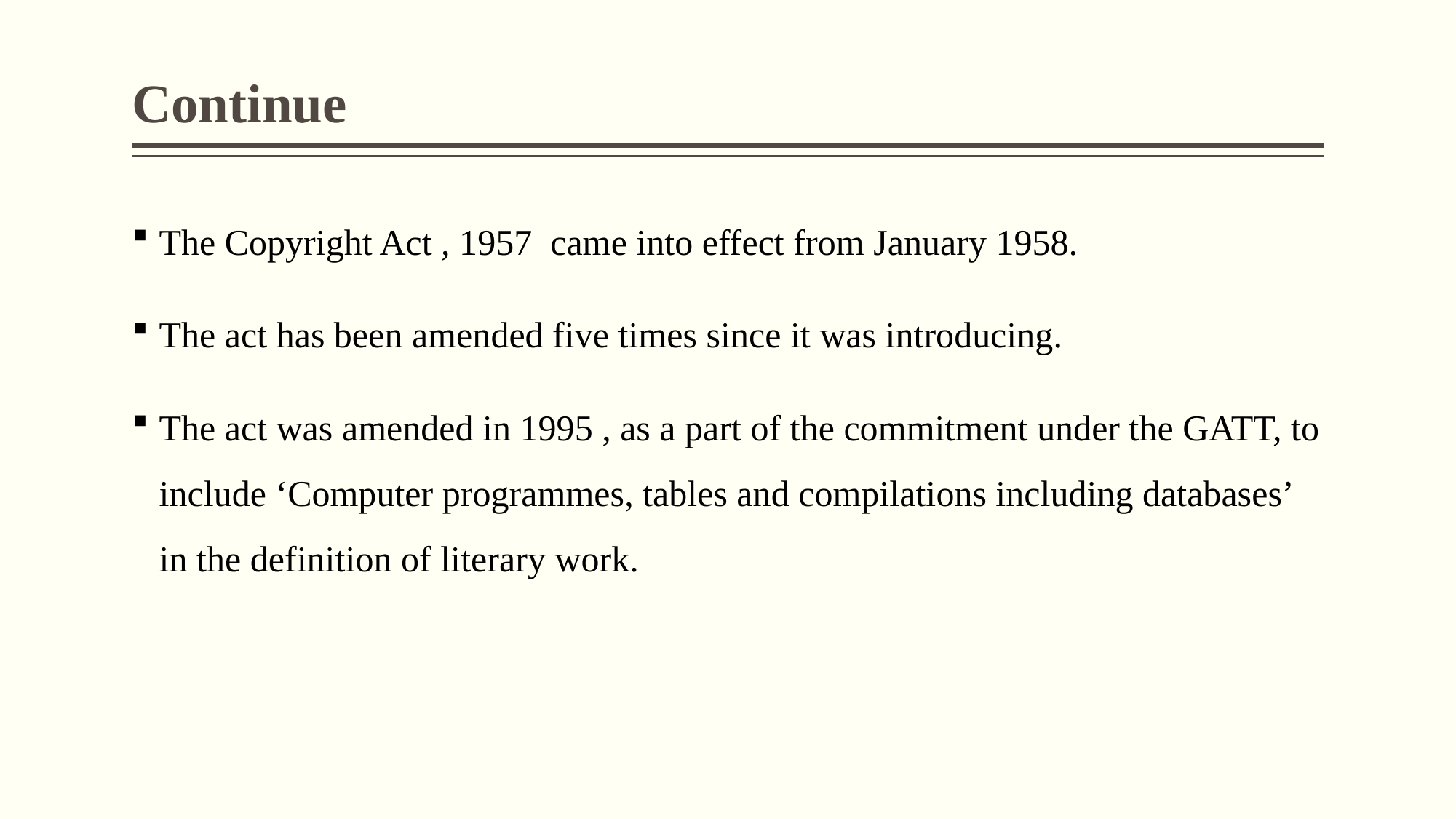

# Continue
The Copyright Act , 1957  came into effect from January 1958.
The act has been amended five times since it was introducing.
The act was amended in 1995 , as a part of the commitment under the GATT, to include ‘Computer programmes, tables and compilations including databases’ in the definition of literary work.